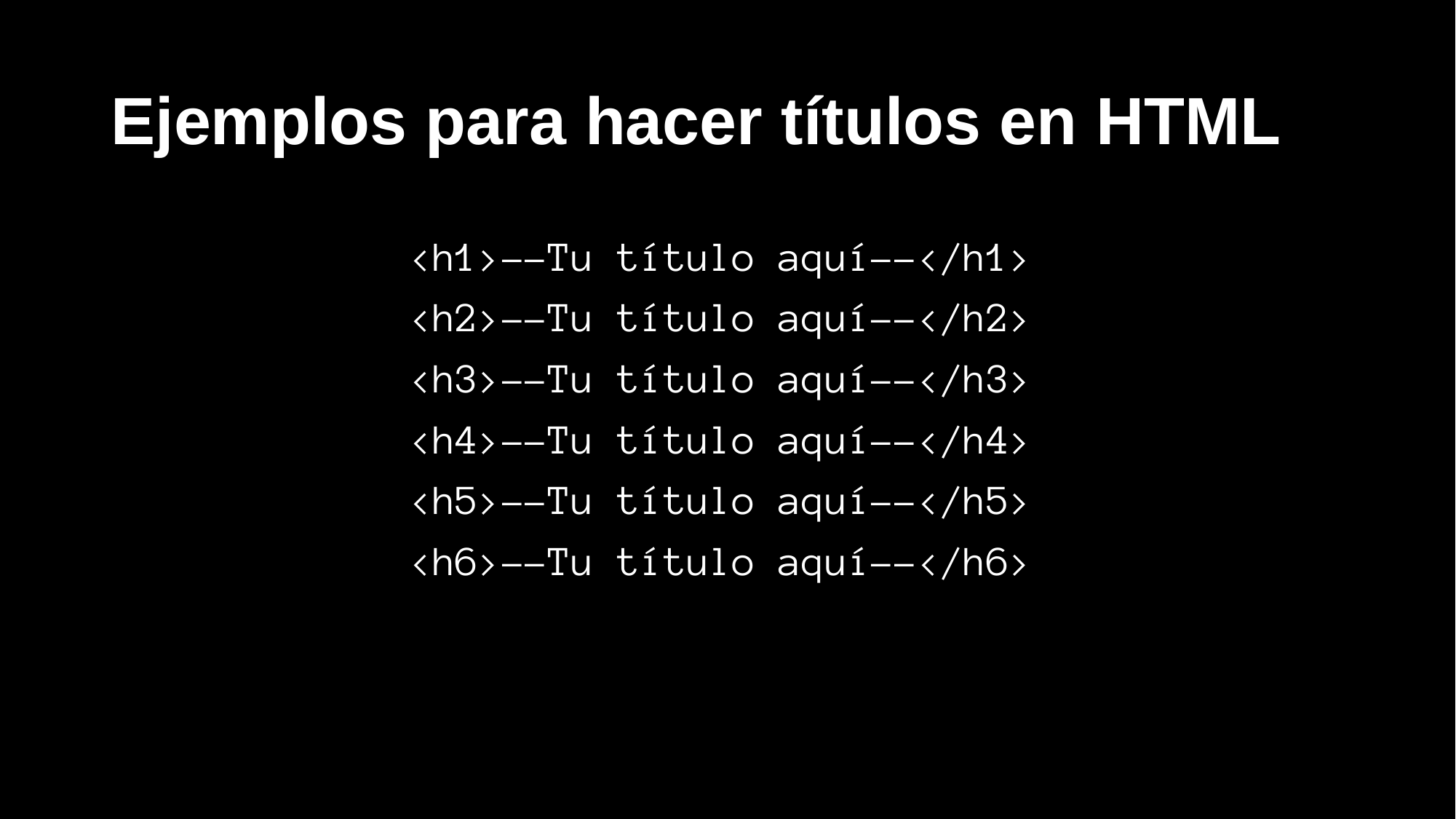

# Ejemplos para hacer títulos en HTML
<h1>--Tu título aquí--</h1>
<h2>--Tu título aquí--</h2>
<h3>--Tu título aquí--</h3>
<h4>--Tu título aquí--</h4>
<h5>--Tu título aquí--</h5>
<h6>--Tu título aquí--</h6>